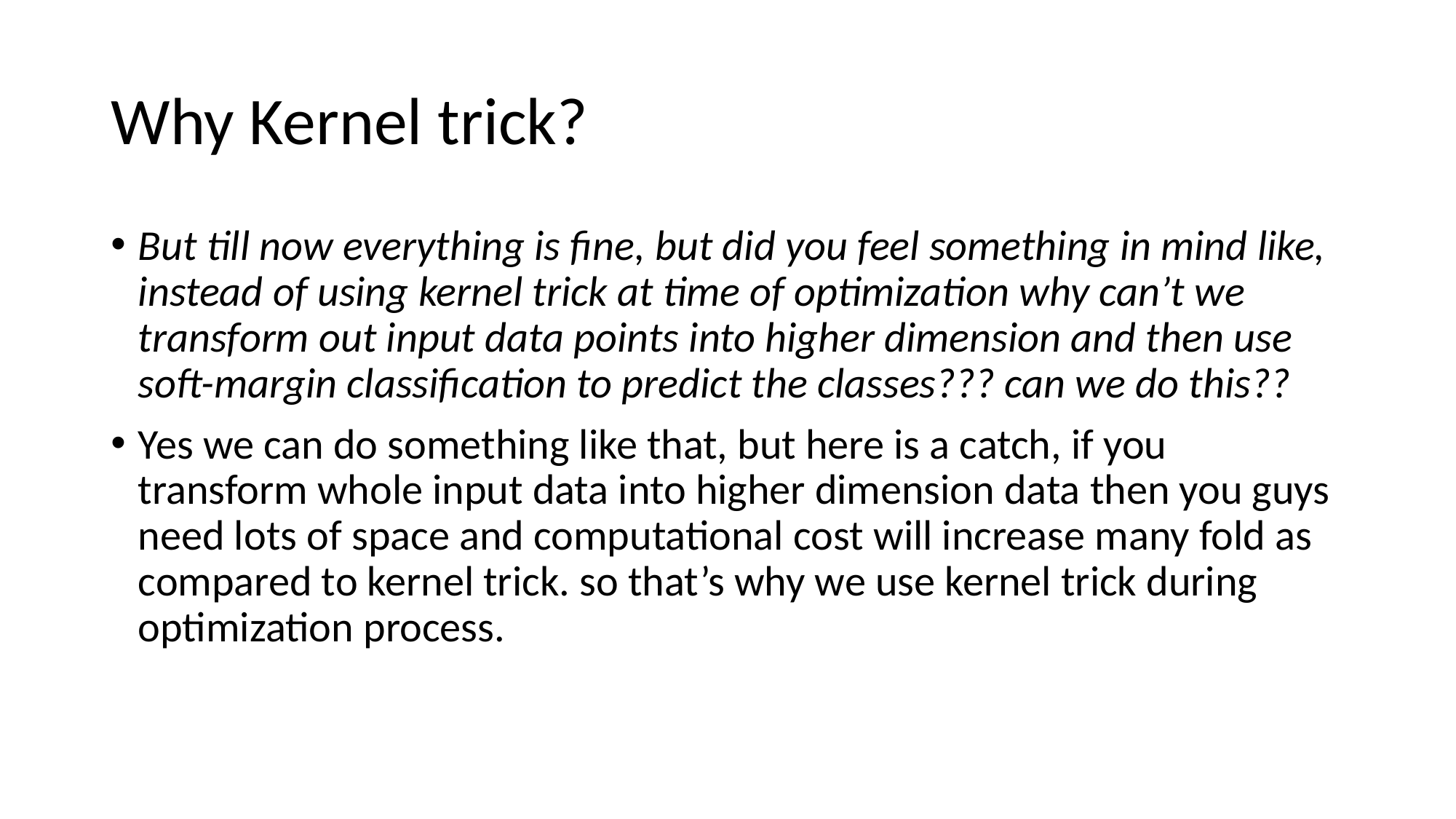

# Why Kernel trick?
But till now everything is fine, but did you feel something in mind like, instead of using kernel trick at time of optimization why can’t we transform out input data points into higher dimension and then use soft-margin classification to predict the classes??? can we do this??
Yes we can do something like that, but here is a catch, if you transform whole input data into higher dimension data then you guys need lots of space and computational cost will increase many fold as compared to kernel trick. so that’s why we use kernel trick during optimization process.